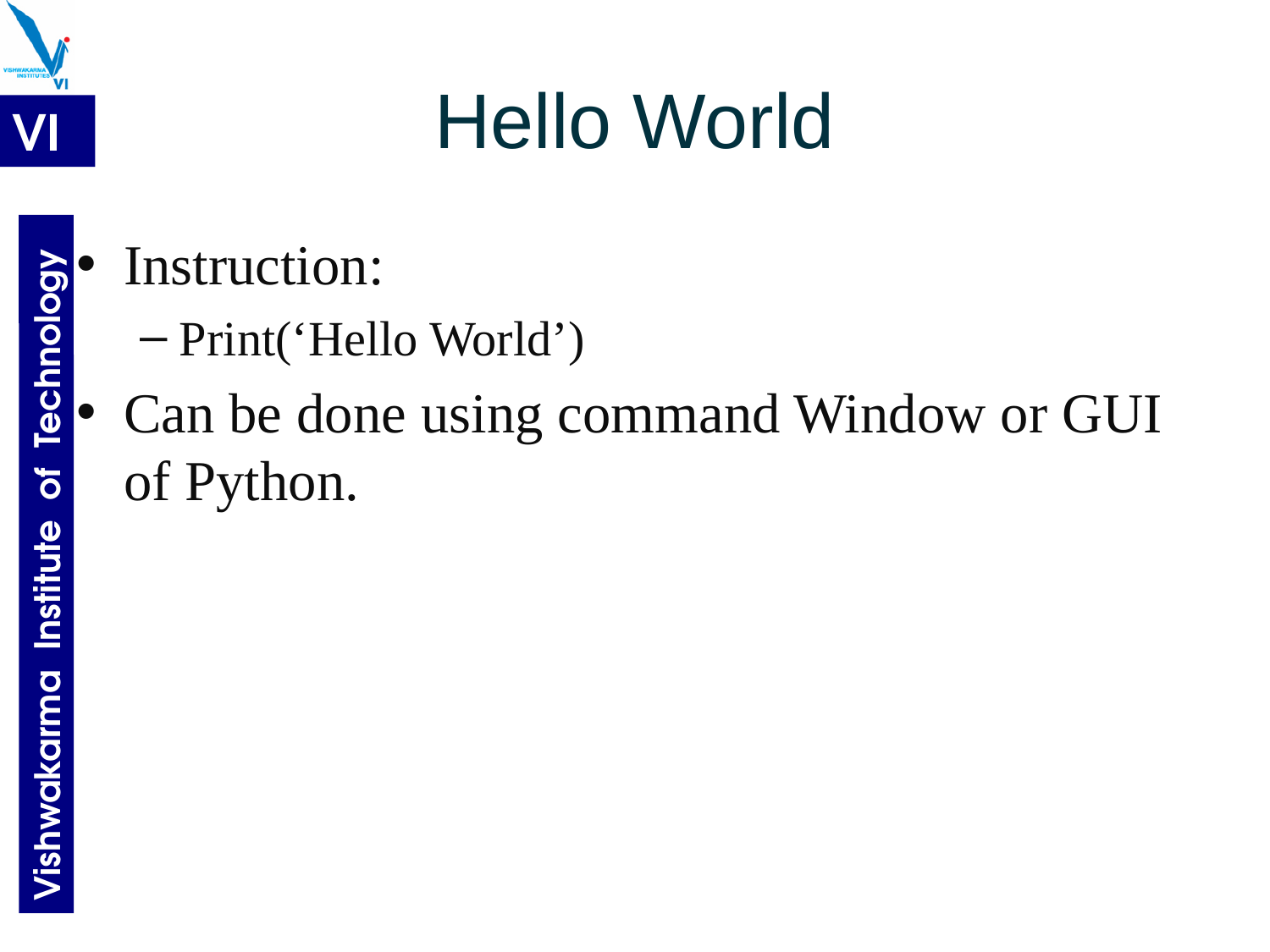

# Hello World
Instruction:
Print(‘Hello World’)
Can be done using command Window or GUI of Python.